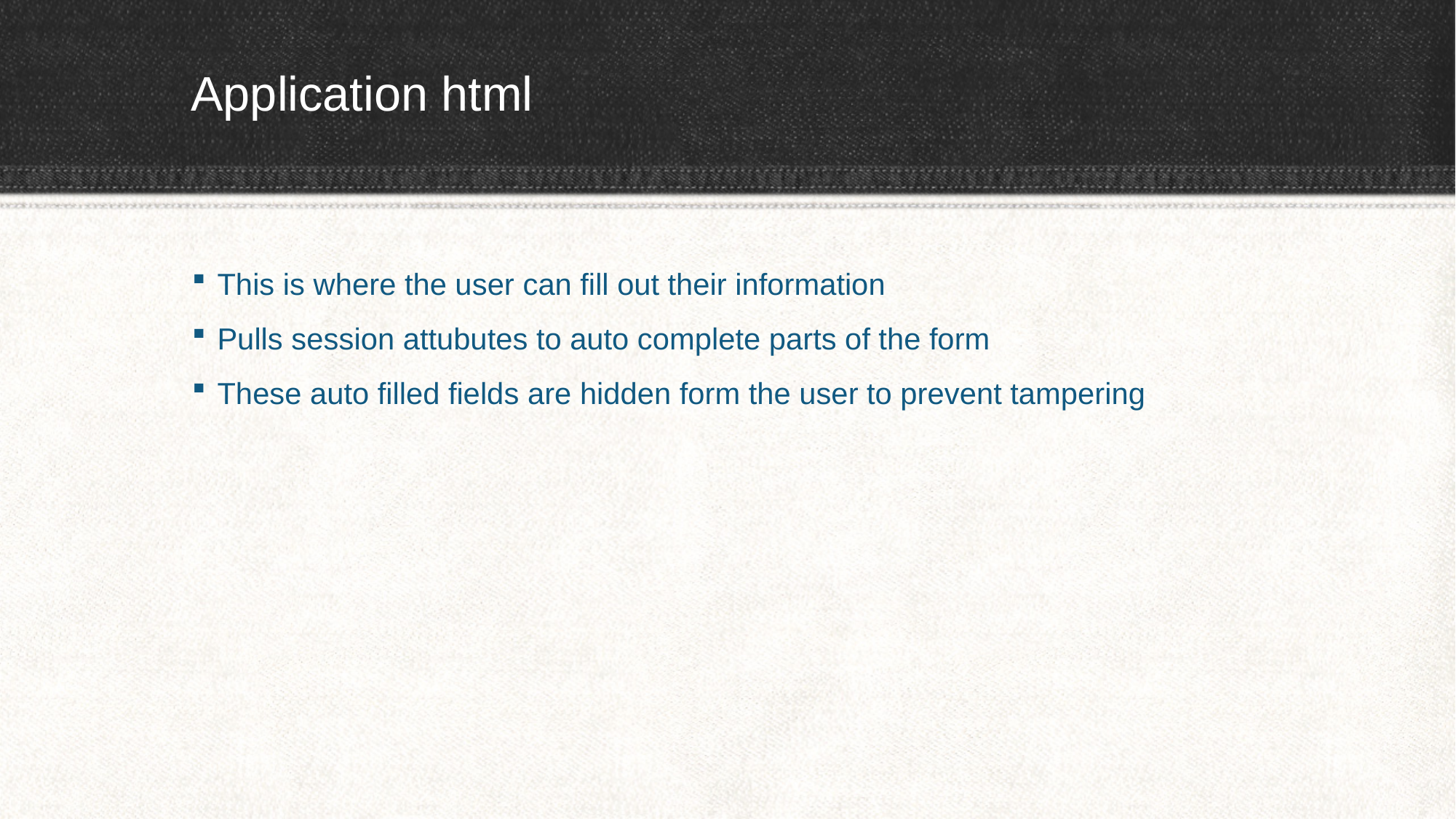

# Application html
This is where the user can fill out their information
Pulls session attubutes to auto complete parts of the form
These auto filled fields are hidden form the user to prevent tampering